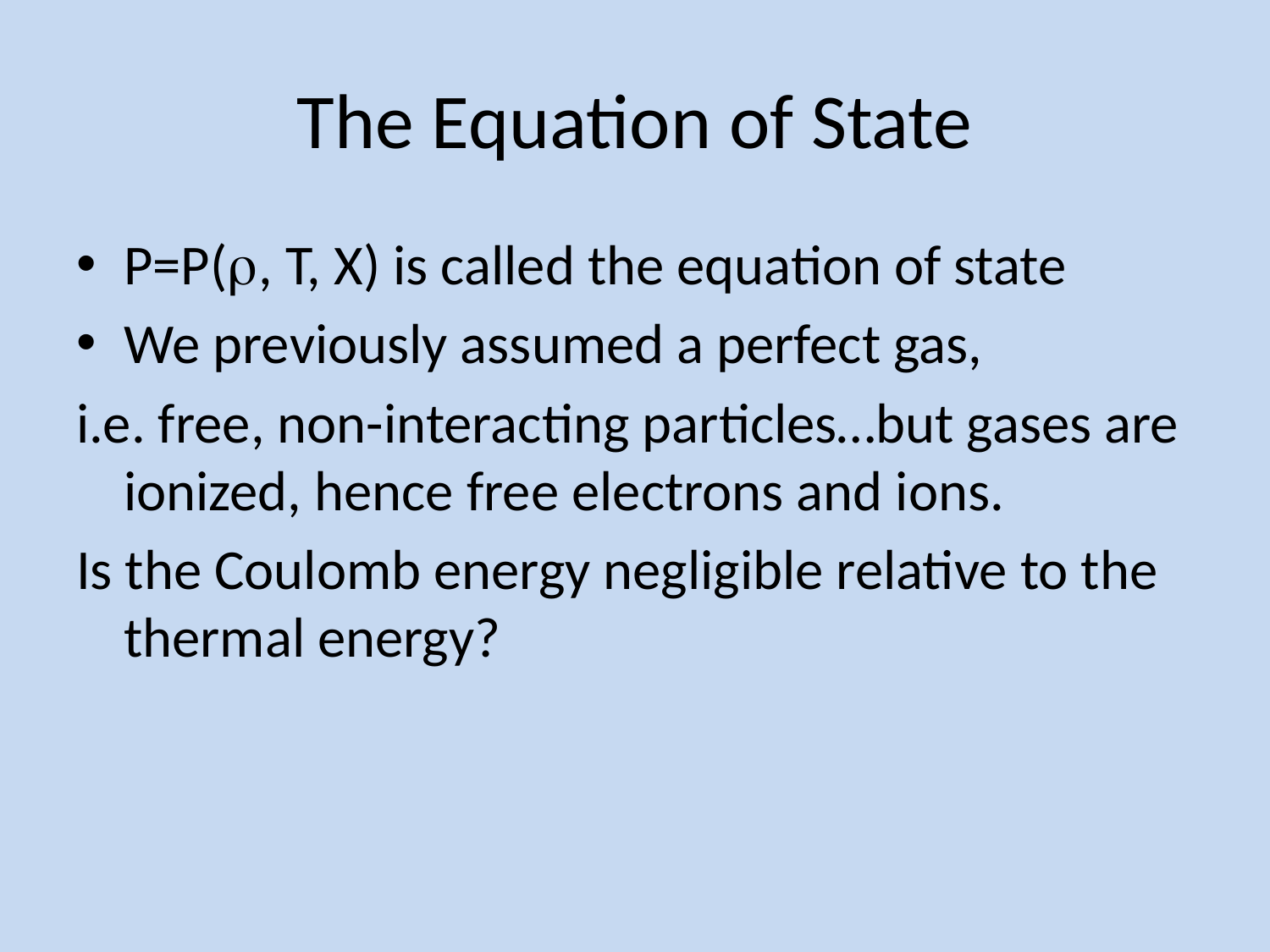

# The Equation of State
P=P(ρ, T, X) is called the equation of state
We previously assumed a perfect gas,
i.e. free, non-interacting particles…but gases are ionized, hence free electrons and ions.
Is the Coulomb energy negligible relative to the thermal energy?